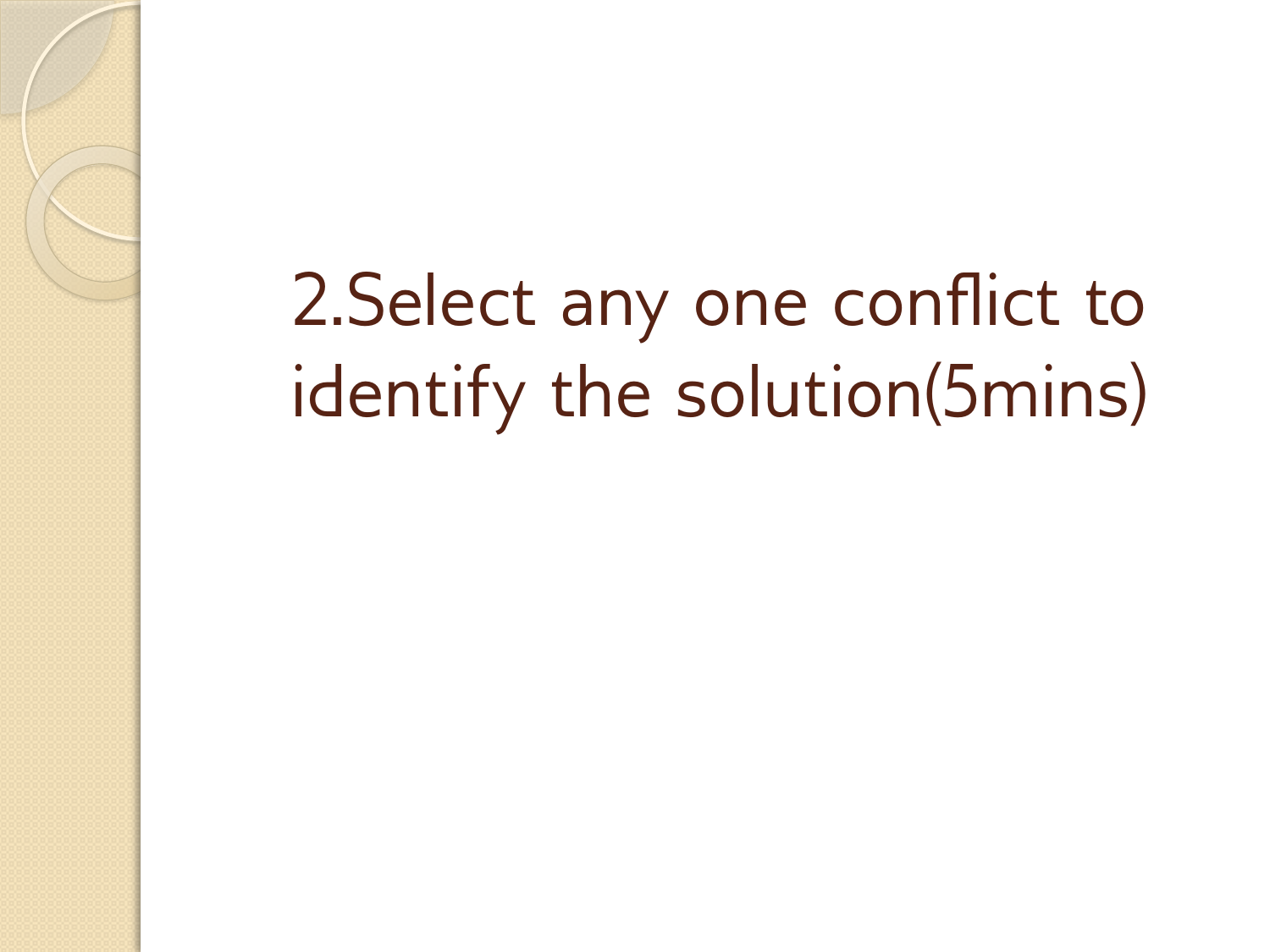

# 2.Select any one conflict to identify the solution(5mins)